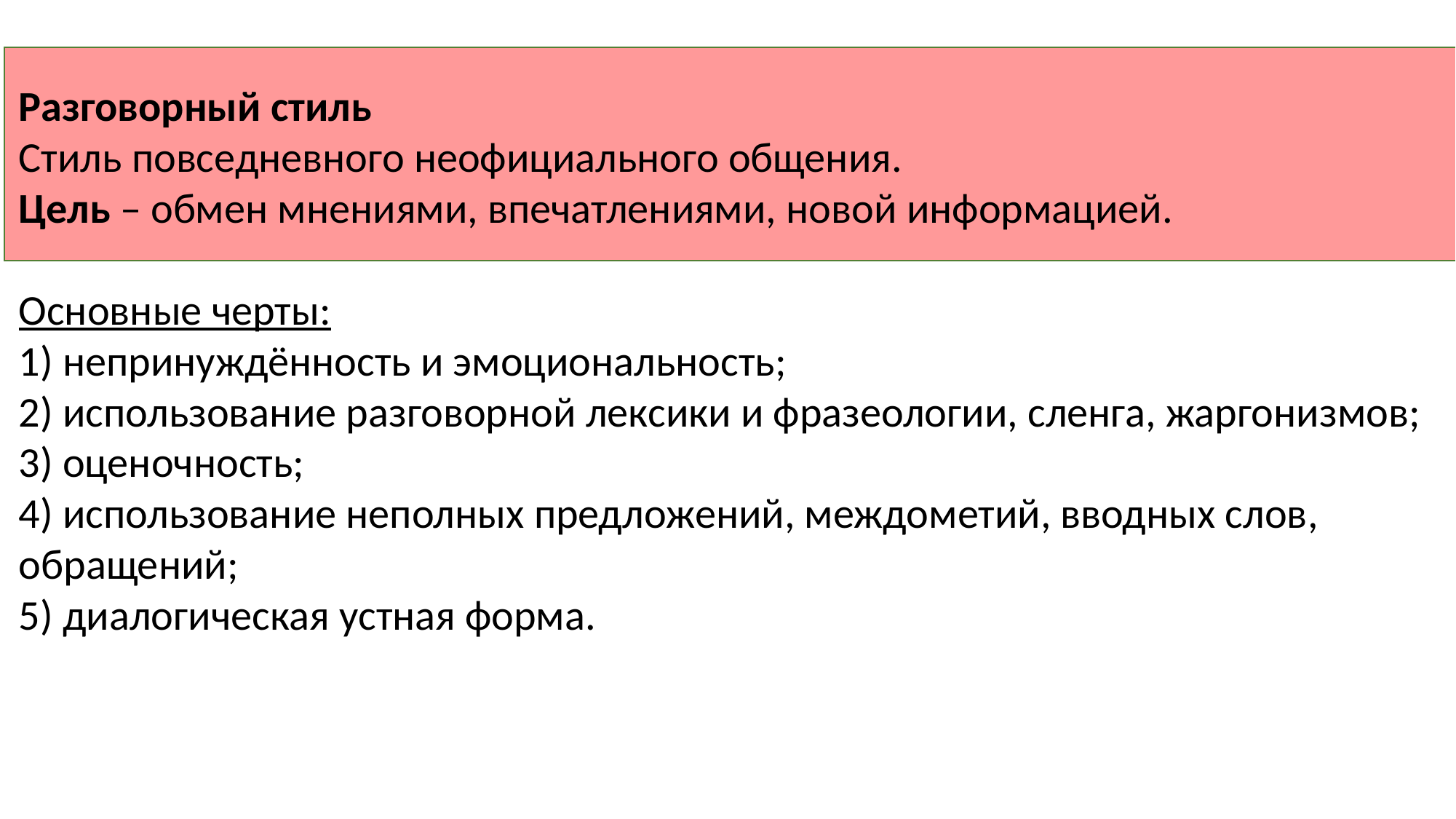

Разговорный стиль
Стиль повседневного неофициального общения.
Цель – обмен мнениями, впечатлениями, новой информацией.

Основные черты:
1) непринуждённость и эмоциональность;
2) использование разговорной лексики и фразеологии, сленга, жаргонизмов;
3) оценочность;
4) использование неполных предложений, междометий, вводных слов, обращений;
5) диалогическая устная форма.